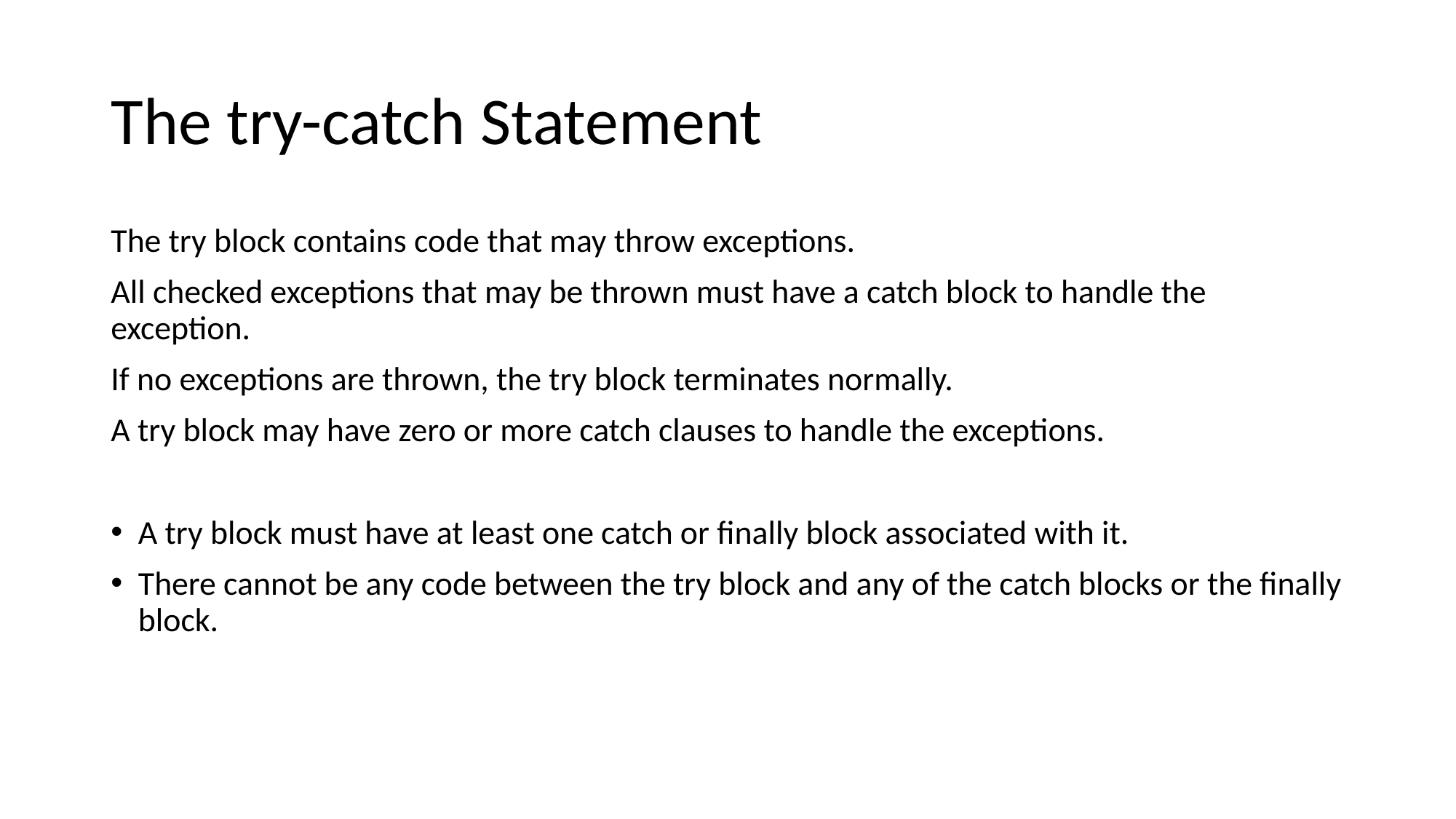

# The try-catch Statement
The try block contains code that may throw exceptions.
All checked exceptions that may be thrown must have a catch block to handle the exception.
If no exceptions are thrown, the try block terminates normally.
A try block may have zero or more catch clauses to handle the exceptions.

A try block must have at least one catch or finally block associated with it.
There cannot be any code between the try block and any of the catch blocks or the finally block.